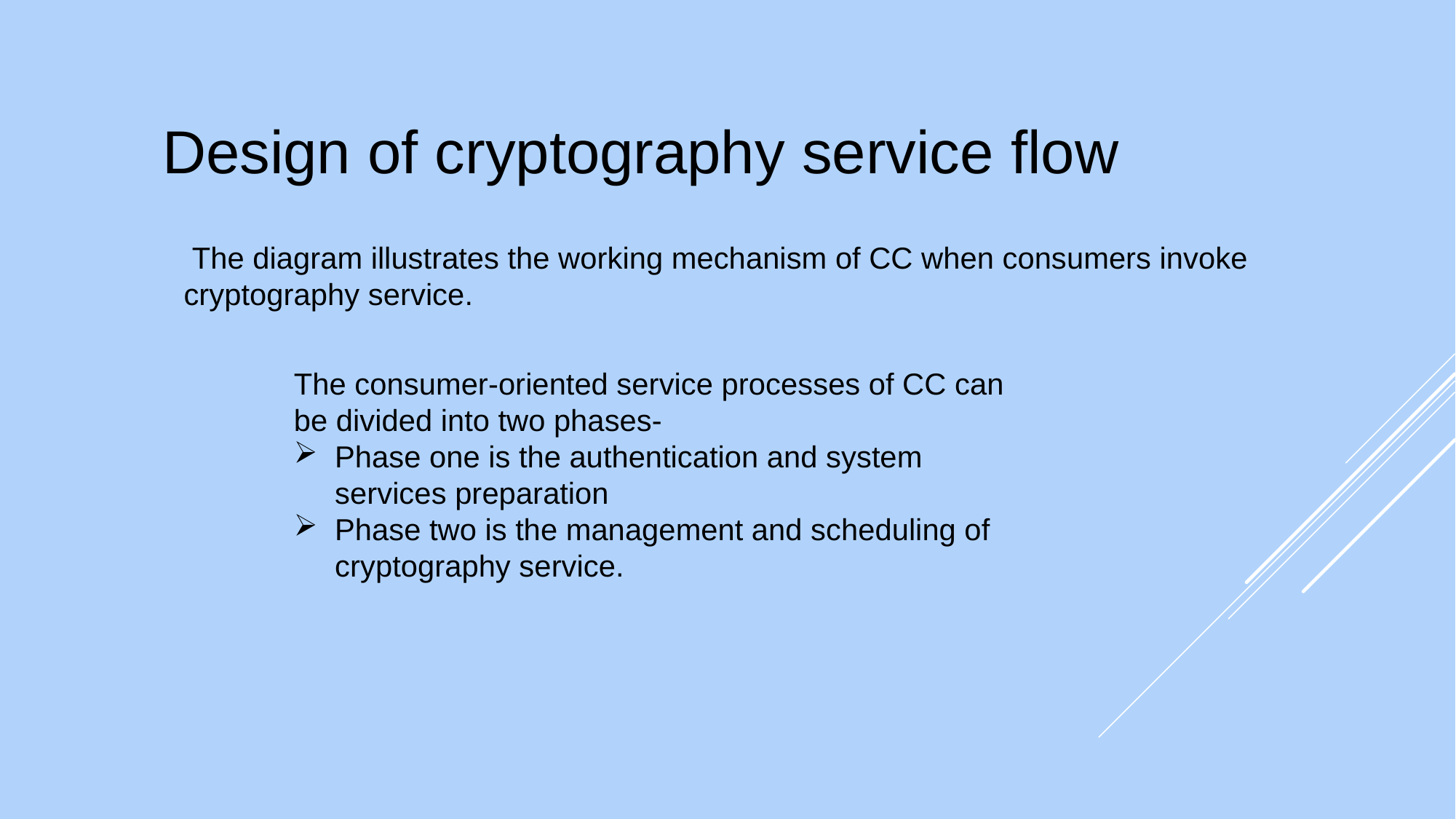

Design of cryptography service flow
 The diagram illustrates the working mechanism of CC when consumers invoke cryptography service.
The consumer-oriented service processes of CC can be divided into two phases-
Phase one is the authentication and system services preparation
Phase two is the management and scheduling of cryptography service.